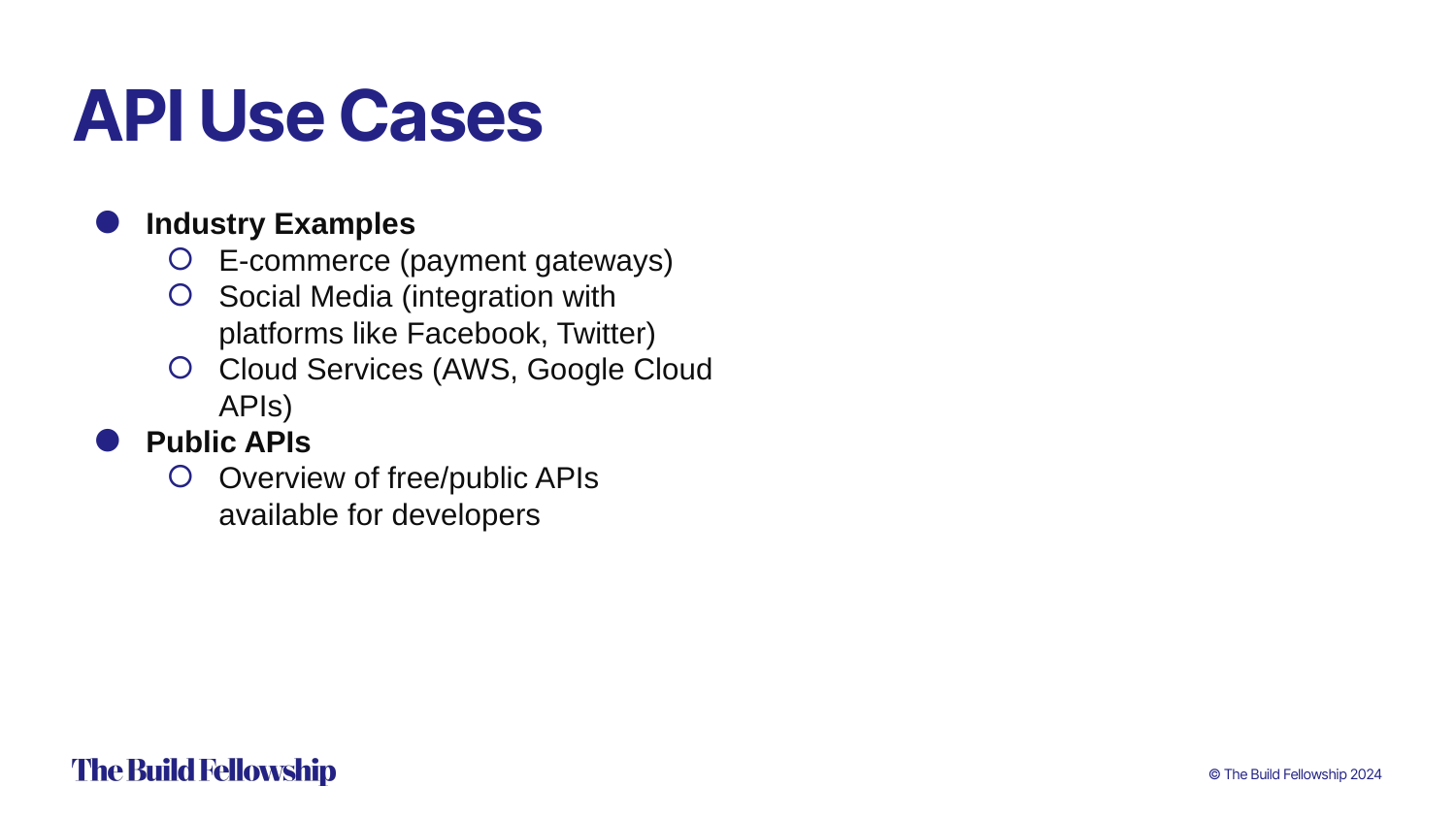

# API Use Cases
Industry Examples
E-commerce (payment gateways)
Social Media (integration with platforms like Facebook, Twitter)
Cloud Services (AWS, Google Cloud APIs)
Public APIs
Overview of free/public APIs available for developers